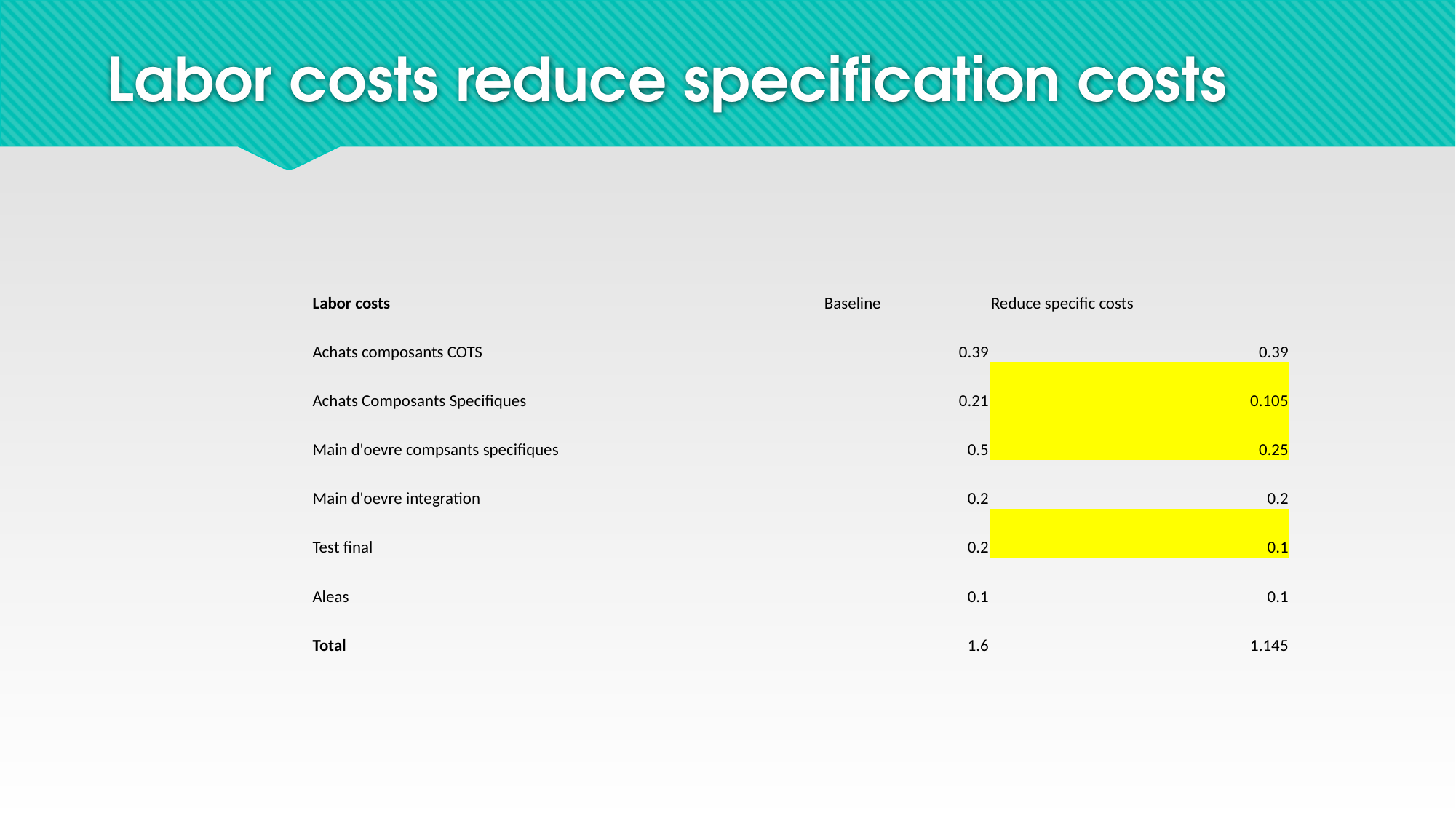

# Labor costs reduce specification costs
| Labor costs | Baseline | Reduce specific costs |
| --- | --- | --- |
| Achats composants COTS | 0.39 | 0.39 |
| Achats Composants Specifiques | 0.21 | 0.105 |
| Main d'oevre compsants specifiques | 0.5 | 0.25 |
| Main d'oevre integration | 0.2 | 0.2 |
| Test final | 0.2 | 0.1 |
| Aleas | 0.1 | 0.1 |
| Total | 1.6 | 1.145 |